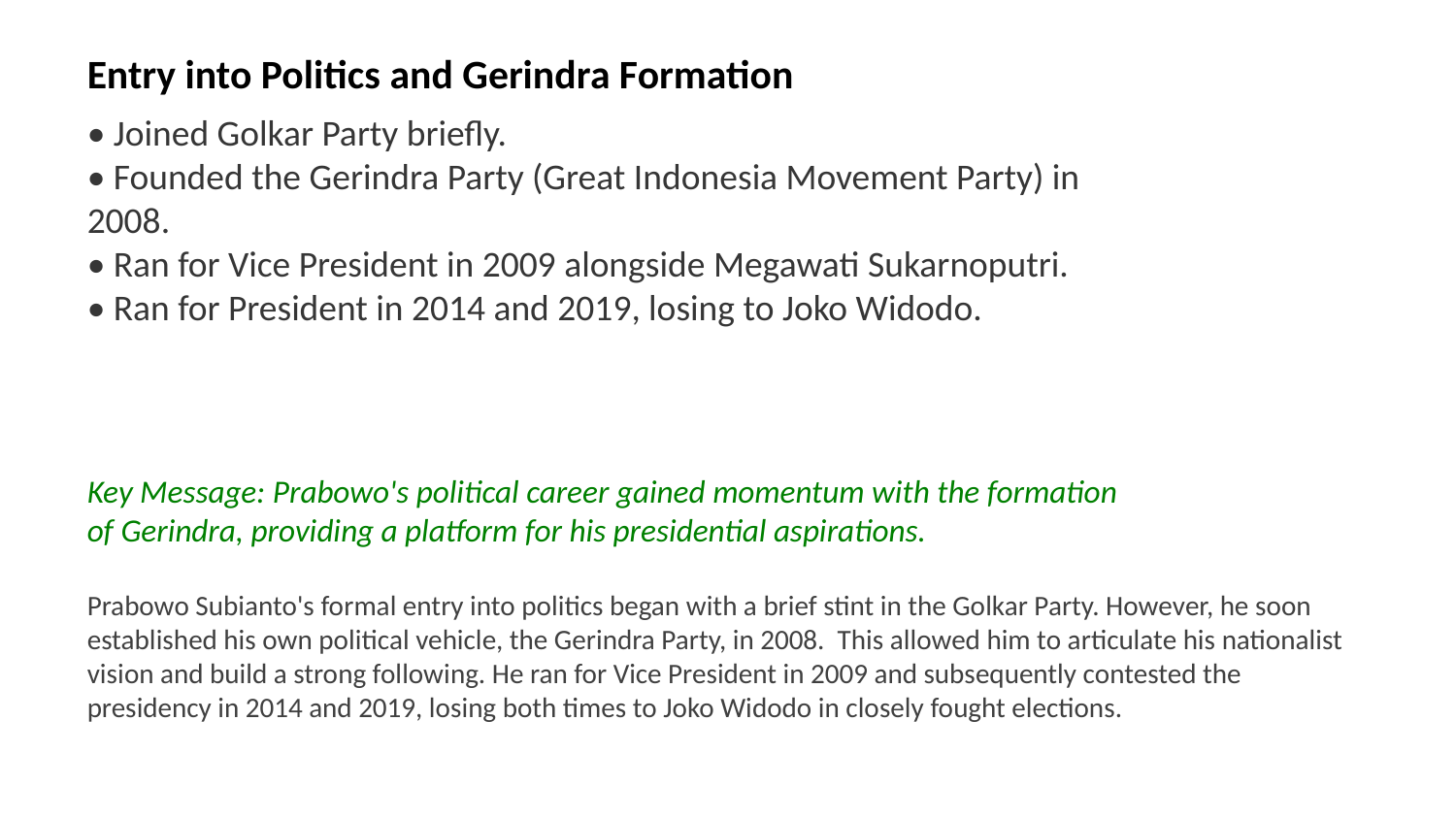

Entry into Politics and Gerindra Formation
• Joined Golkar Party briefly.
• Founded the Gerindra Party (Great Indonesia Movement Party) in 2008.
• Ran for Vice President in 2009 alongside Megawati Sukarnoputri.
• Ran for President in 2014 and 2019, losing to Joko Widodo.
Key Message: Prabowo's political career gained momentum with the formation of Gerindra, providing a platform for his presidential aspirations.
Prabowo Subianto's formal entry into politics began with a brief stint in the Golkar Party. However, he soon established his own political vehicle, the Gerindra Party, in 2008.  This allowed him to articulate his nationalist vision and build a strong following. He ran for Vice President in 2009 and subsequently contested the presidency in 2014 and 2019, losing both times to Joko Widodo in closely fought elections.
Images: Gerindra Party logo, Prabowo Subianto campaign, Indonesian presidential election, Megawati Sukarnoputri